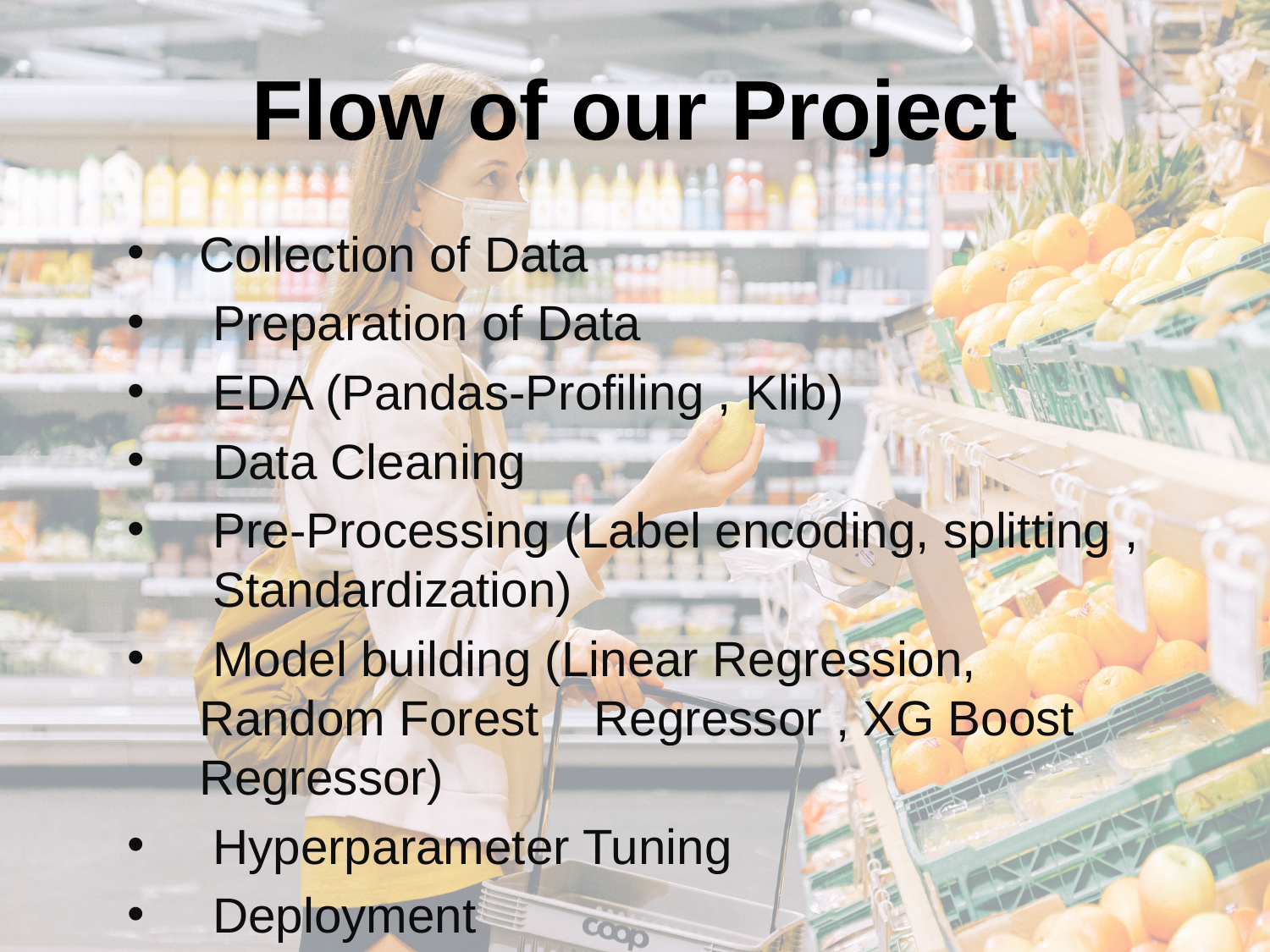

# Flow of our Project
Collection of Data
 Preparation of Data
 EDA (Pandas-Profiling , Klib)
 Data Cleaning
 Pre-Processing (Label encoding, splitting ,  Standardization)
 Model building (Linear Regression, Random Forest    Regressor , XG Boost Regressor)
 Hyperparameter Tuning
 Deployment